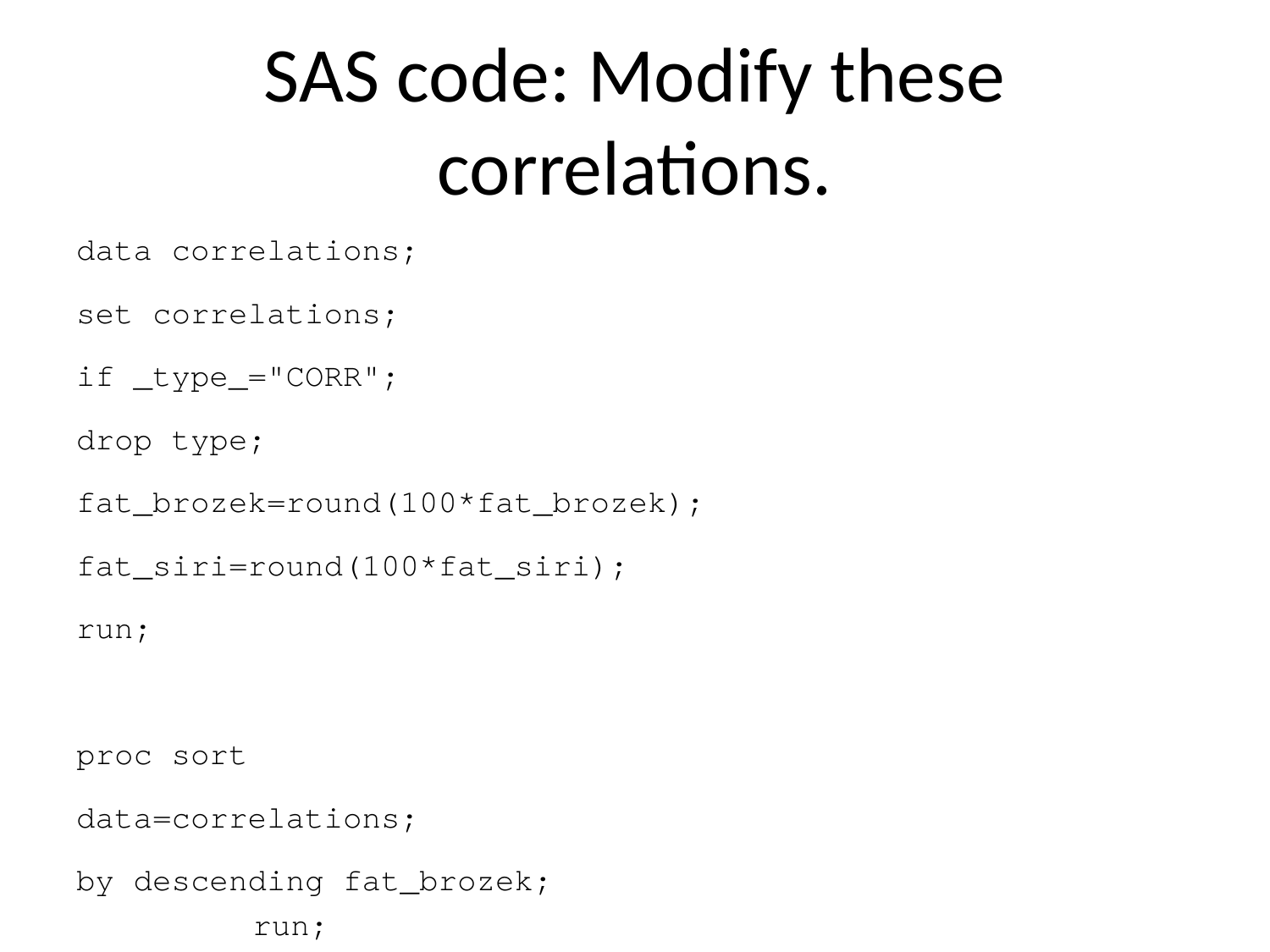

# SAS code: Modify these correlations.
data correlations;
set correlations;
if _type_="CORR";
drop type;
fat_brozek=round(100*fat_brozek);
fat_siri=round(100*fat_siri);
run;

proc sort
data=correlations;
by descending fat_brozek;
run;